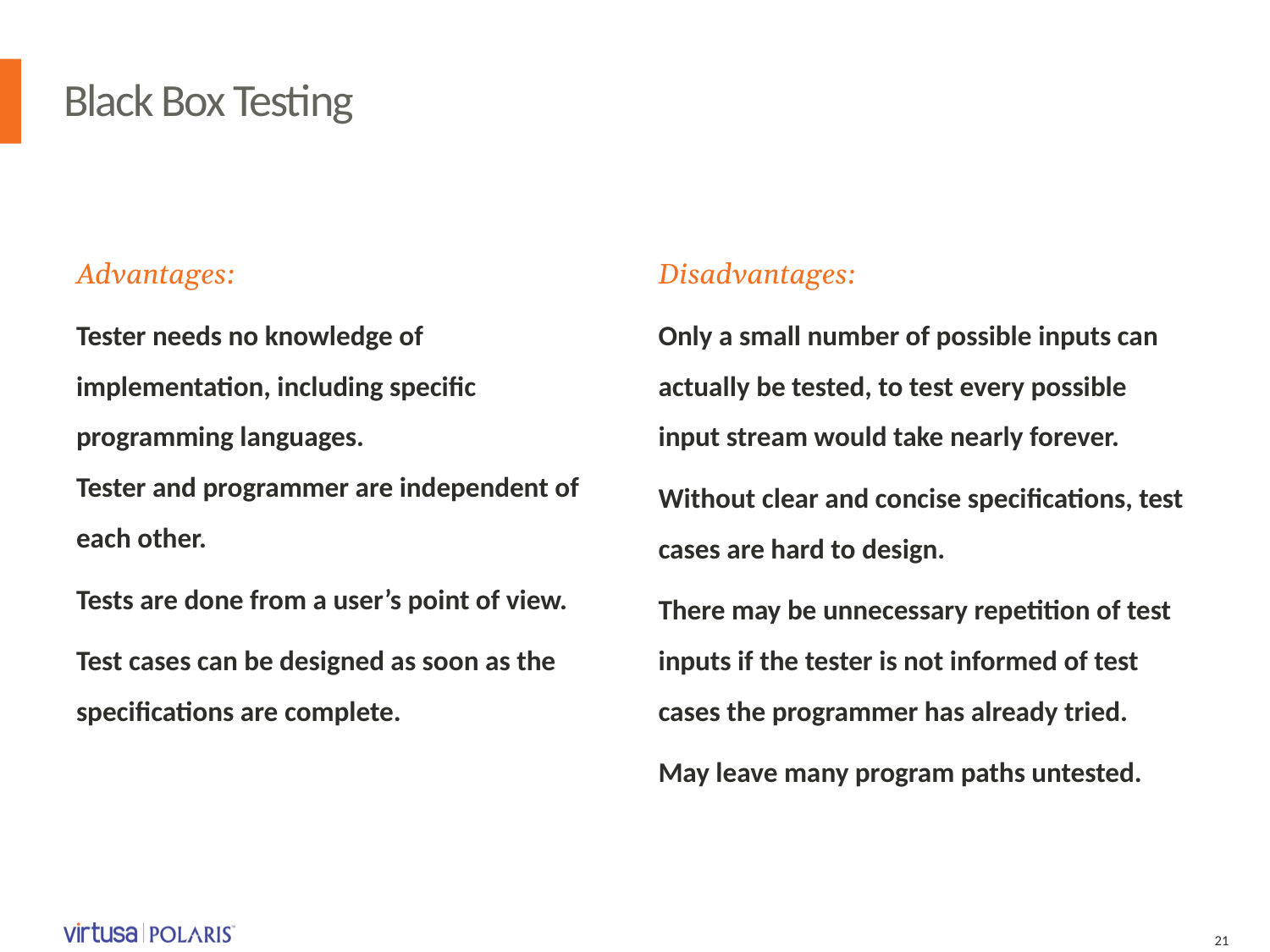

# Black Box Testing
Advantages:
Tester needs no knowledge of implementation, including specific programming languages.
Tester and programmer are independent of each other.
Tests are done from a user’s point of view.
Test cases can be designed as soon as the specifications are complete.

Disadvantages:
Only a small number of possible inputs can actually be tested, to test every possible input stream would take nearly forever.
Without clear and concise specifications, test cases are hard to design.
There may be unnecessary repetition of test inputs if the tester is not informed of test cases the programmer has already tried.
May leave many program paths untested.